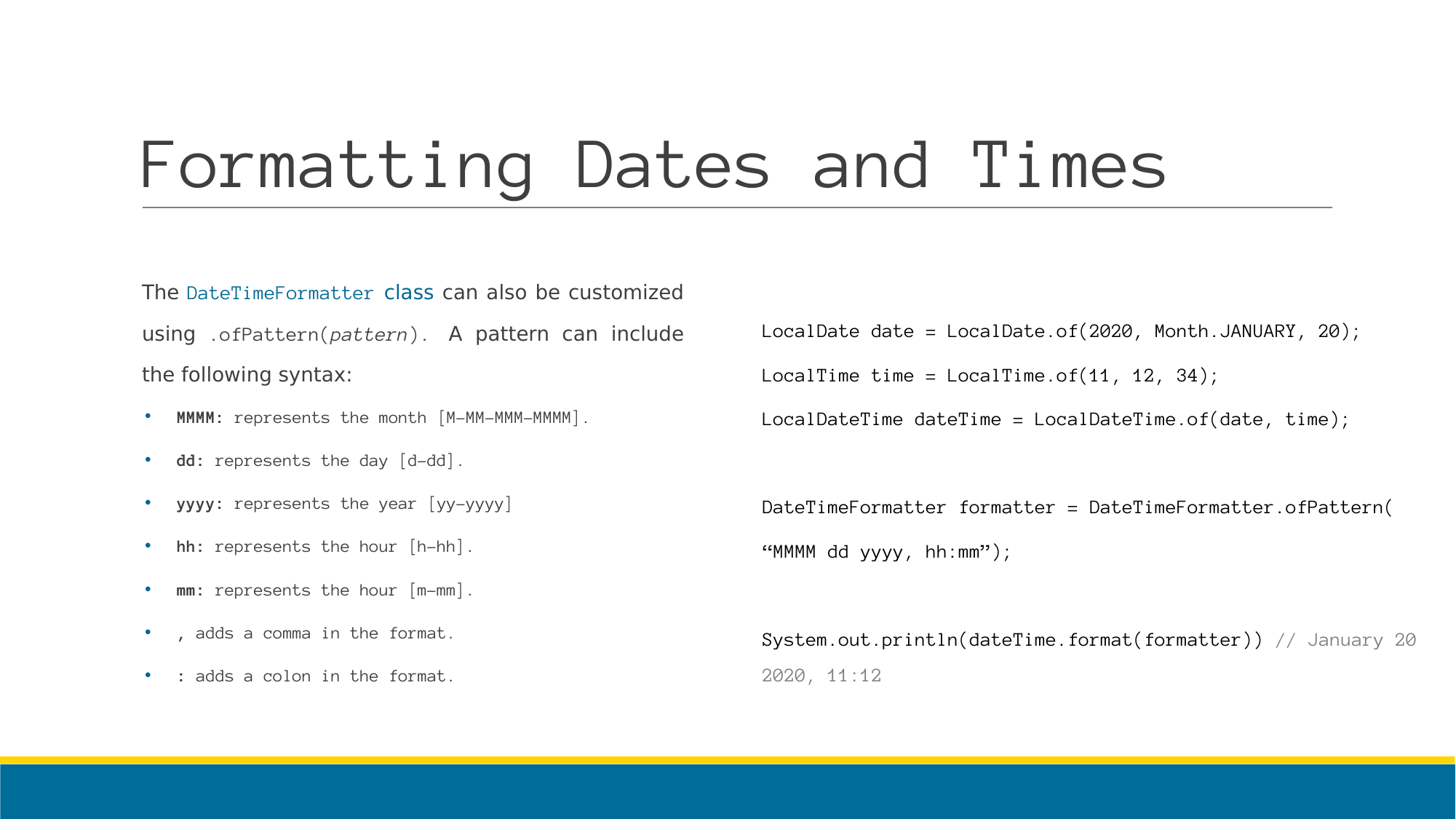

# Formatting Dates and Times

The DateTimeFormatter class can also be customized using .ofPattern(pattern). A pattern can include the following syntax:
MMMM: represents the month [M-MM-MMM-MMMM].
dd: represents the day [d-dd].
yyyy: represents the year [yy-yyyy]
hh: represents the hour [h-hh].
mm: represents the hour [m-mm].
, adds a comma in the format.
: adds a colon in the format.

LocalDate date = LocalDate.of(2020, Month.JANUARY, 20);
LocalTime time = LocalTime.of(11, 12, 34);
LocalDateTime dateTime = LocalDateTime.of(date, time);

DateTimeFormatter formatter = DateTimeFormatter.ofPattern(
			“MMMM dd yyyy, hh:mm”);

System.out.println(dateTime.format(formatter)) // January 20 2020, 11:12